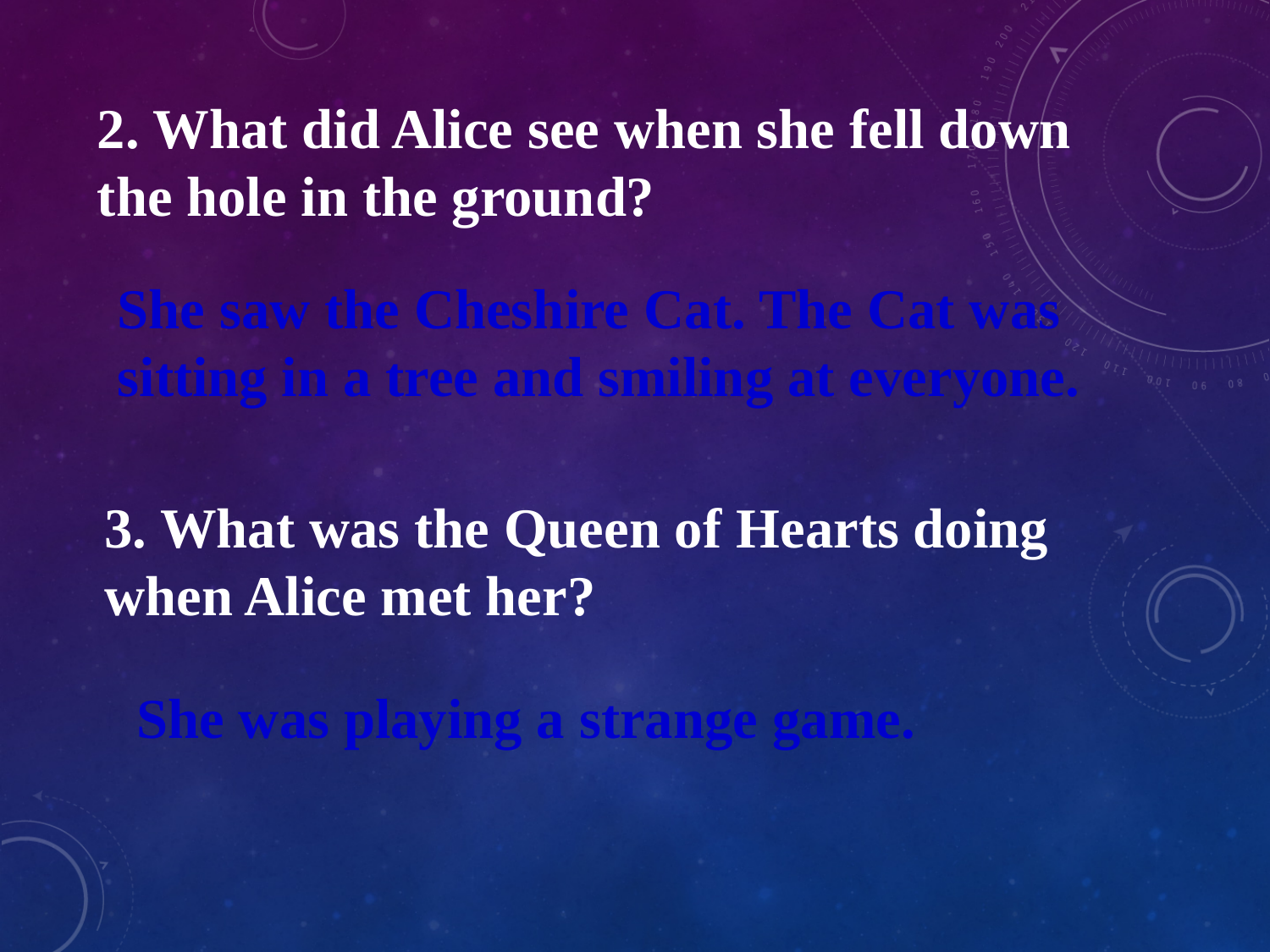

2. What did Alice see when she fell down the hole in the ground?
She saw the Cheshire Cat. The Cat was sitting in a tree and smiling at everyone.
3. What was the Queen of Hearts doing when Alice met her?
She was playing a strange game.